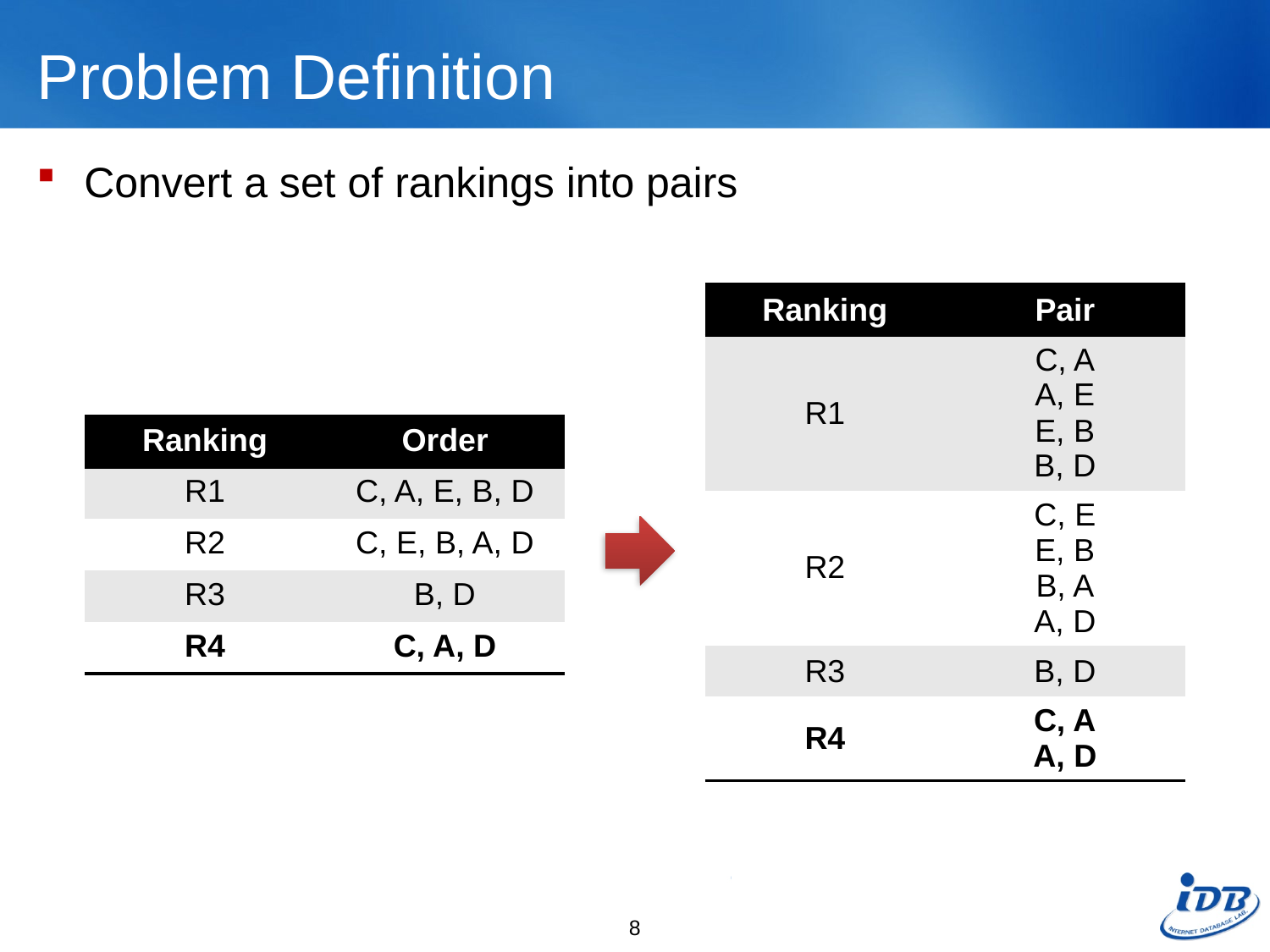

# Problem Definition
Convert a set of rankings into pairs

| Ranking | Pair |
| --- | --- |
| R1 | C, A A, E E, B B, D |
| R2 | C, E E, B B, A A, D |
| R3 | B, D |
| R4 | C, A A, D |
| Ranking | Order |
| --- | --- |
| R1 | C, A, E, B, D |
| R2 | C, E, B, A, D |
| R3 | B, D |
| R4 | C, A, D |

8